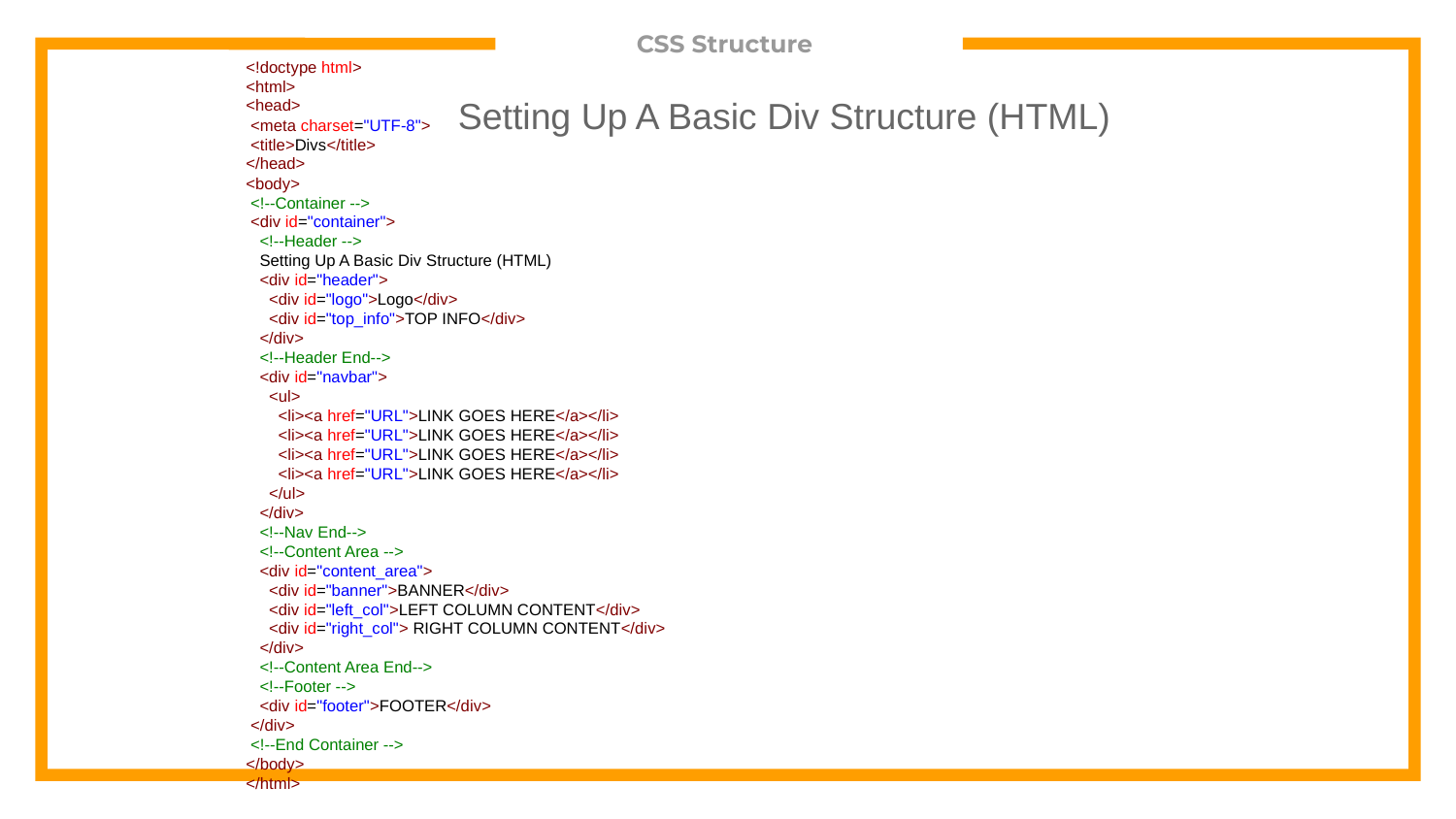

# CSS Structure
Setting Up A Basic Div Structure (HTML)
<!doctype html>
<html>
<head>
 <meta charset="UTF-8">
 <title>Divs</title>
</head>
<body>
 <!--Container -->
 <div id="container">
   <!--Header -->
   Setting Up A Basic Div Structure (HTML)
   <div id="header">
     <div id="logo">Logo</div>
     <div id="top_info">TOP INFO</div>
   </div>
   <!--Header End-->
   <div id="navbar">
     <ul>
       <li><a href="URL">LINK GOES HERE</a></li>
       <li><a href="URL">LINK GOES HERE</a></li>
       <li><a href="URL">LINK GOES HERE</a></li>
       <li><a href="URL">LINK GOES HERE</a></li>
     </ul>
   </div>
   <!--Nav End-->
   <!--Content Area -->
   <div id="content_area">
     <div id="banner">BANNER</div>
     <div id="left_col">LEFT COLUMN CONTENT</div>
     <div id="right_col"> RIGHT COLUMN CONTENT</div>
   </div>
   <!--Content Area End-->
   <!--Footer -->
   <div id="footer">FOOTER</div>
 </div>
 <!--End Container -->
</body>
</html>